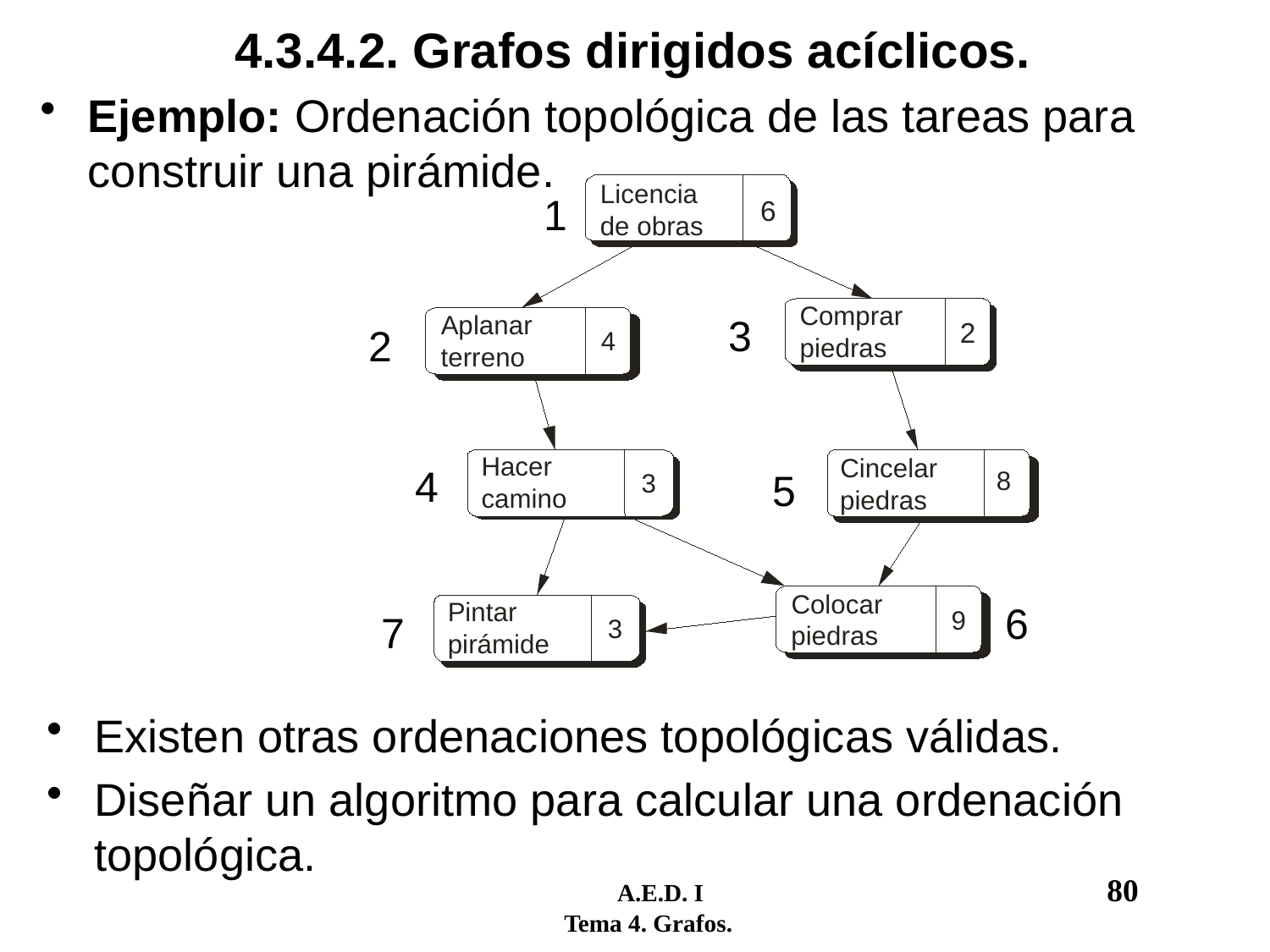

# 4.3.4.2. Grafos dirigidos acíclicos.
Ejemplo: Ordenación topológica de las tareas para construir una pirámide.

Licencia

1
6
de obras

Comprar
3

Aplanar
2

2
4
piedras
terreno

Hacer

Cincelar
4

5
8
3
camino
piedras

Colocar
6

Pintar
7

9
3

piedras

pirámide
Existen otras ordenaciones topológicas válidas.
Diseñar un algoritmo para calcular una ordenación topológica.
	   A.E.D. I				80
               Tema 4. Grafos.